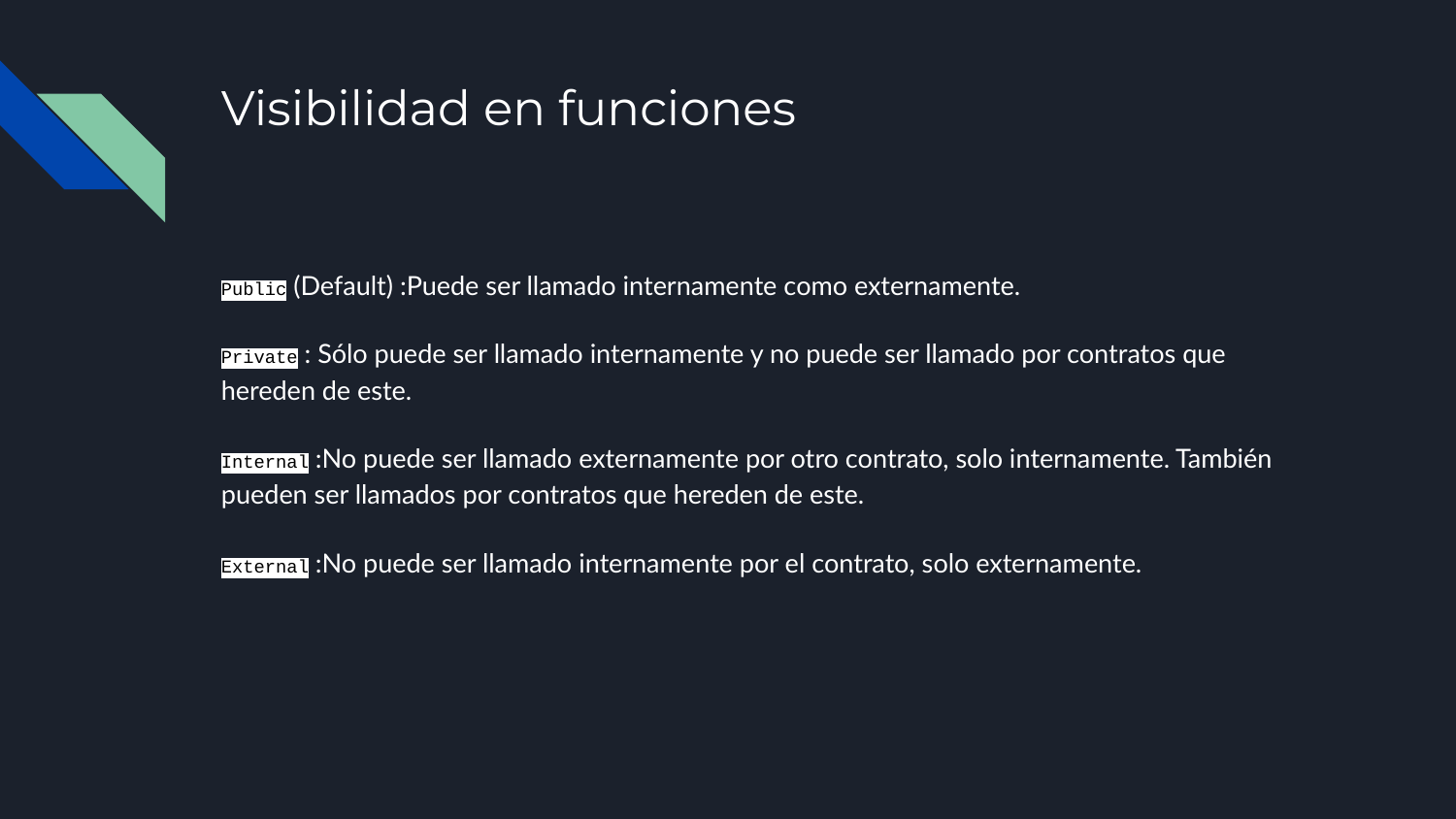

# Visibilidad en funciones
Public (Default) :Puede ser llamado internamente como externamente.
Private : Sólo puede ser llamado internamente y no puede ser llamado por contratos que hereden de este.
Internal :No puede ser llamado externamente por otro contrato, solo internamente. También pueden ser llamados por contratos que hereden de este.
External :No puede ser llamado internamente por el contrato, solo externamente.